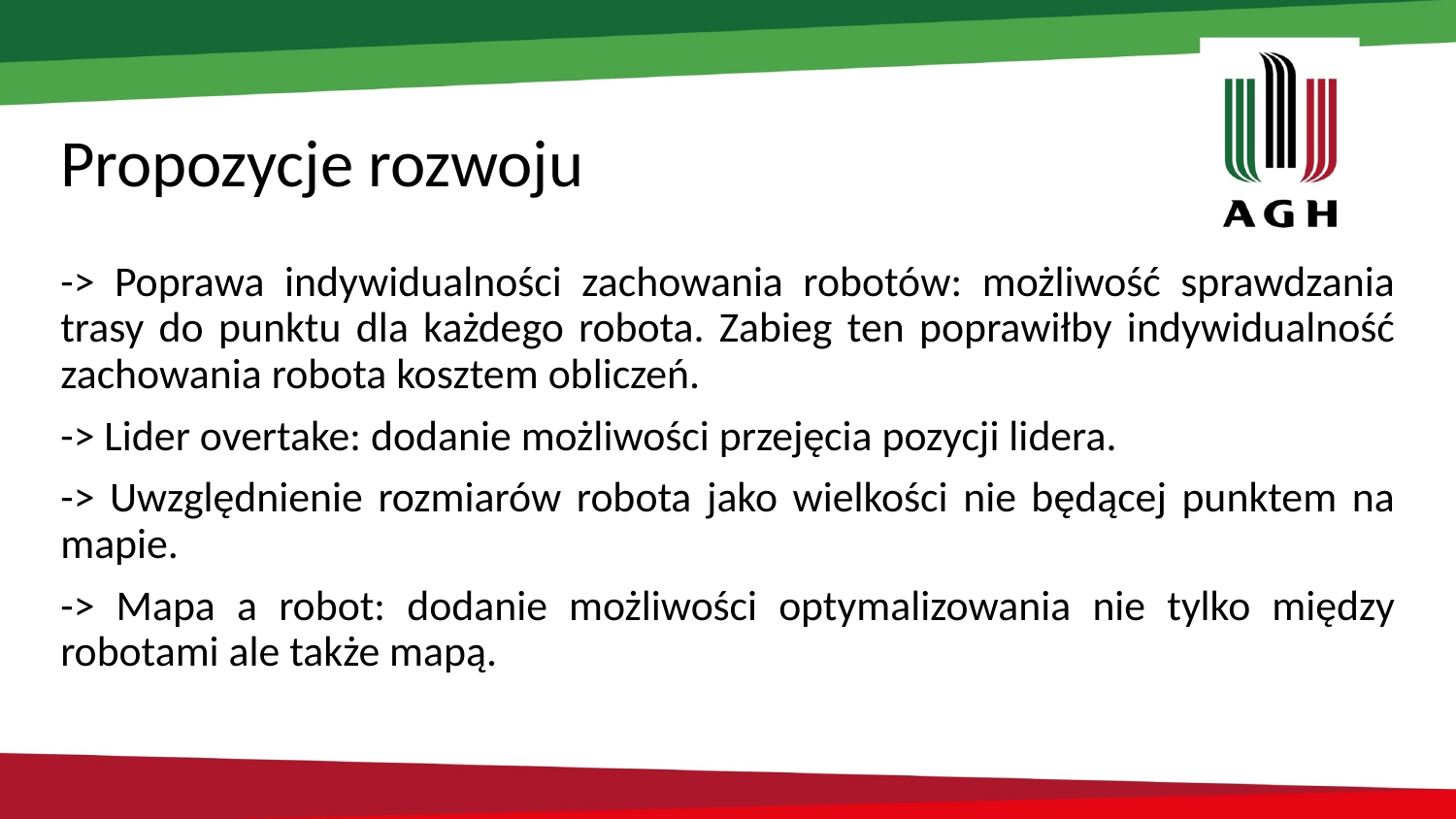

# Propozycje rozwoju
-> Poprawa indywidualności zachowania robotów: możliwość sprawdzania trasy do punktu dla każdego robota. Zabieg ten poprawiłby indywidualność zachowania robota kosztem obliczeń.
-> Lider overtake: dodanie możliwości przejęcia pozycji lidera.
-> Uwzględnienie rozmiarów robota jako wielkości nie będącej punktem na mapie.
-> Mapa a robot: dodanie możliwości optymalizowania nie tylko między robotami ale także mapą.